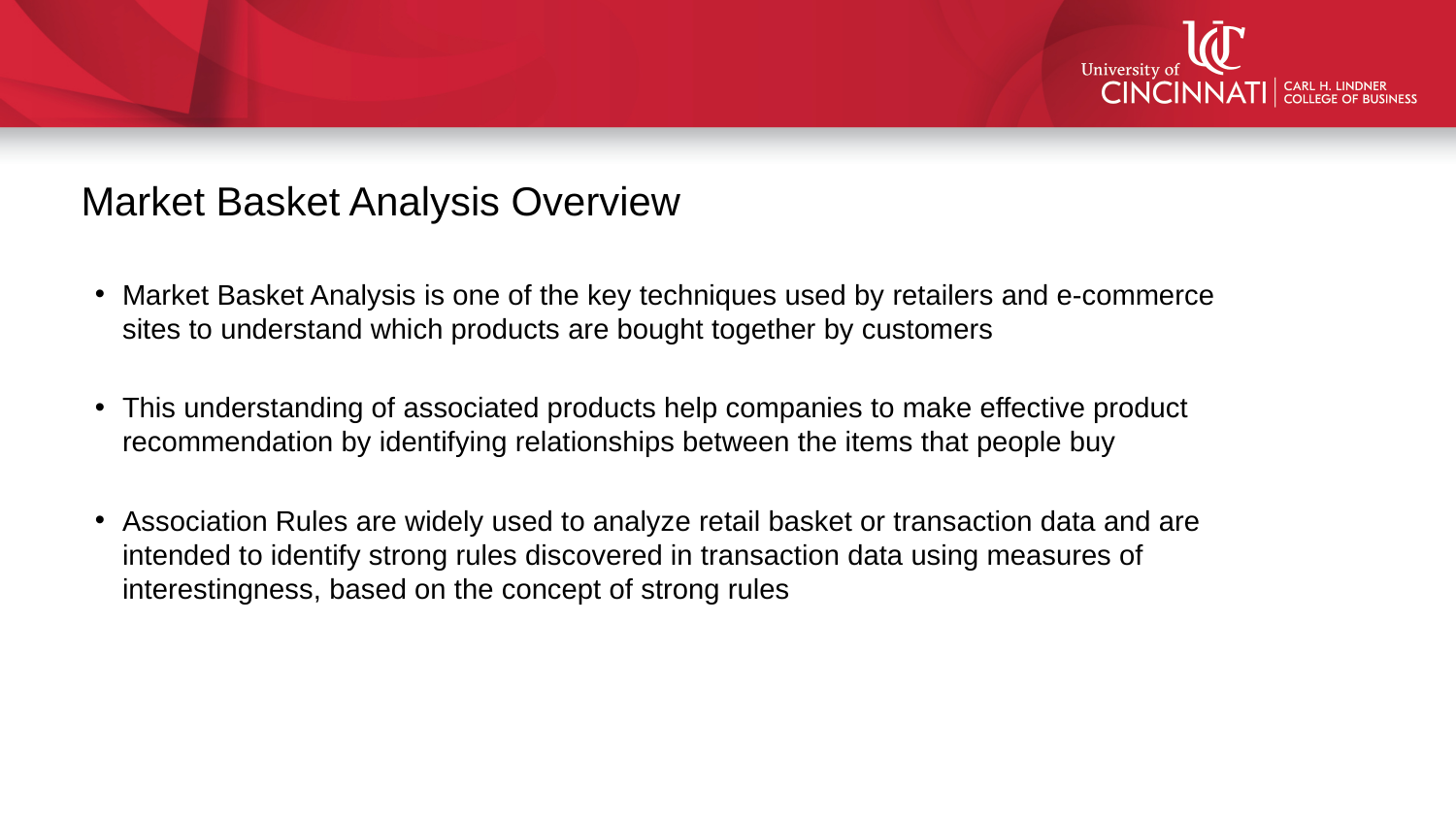

Market Basket Analysis Overview
Market Basket Analysis is one of the key techniques used by retailers and e-commerce sites to understand which products are bought together by customers

This understanding of associated products help companies to make effective product recommendation by identifying relationships between the items that people buy

Association Rules are widely used to analyze retail basket or transaction data and are intended to identify strong rules discovered in transaction data using measures of interestingness, based on the concept of strong rules